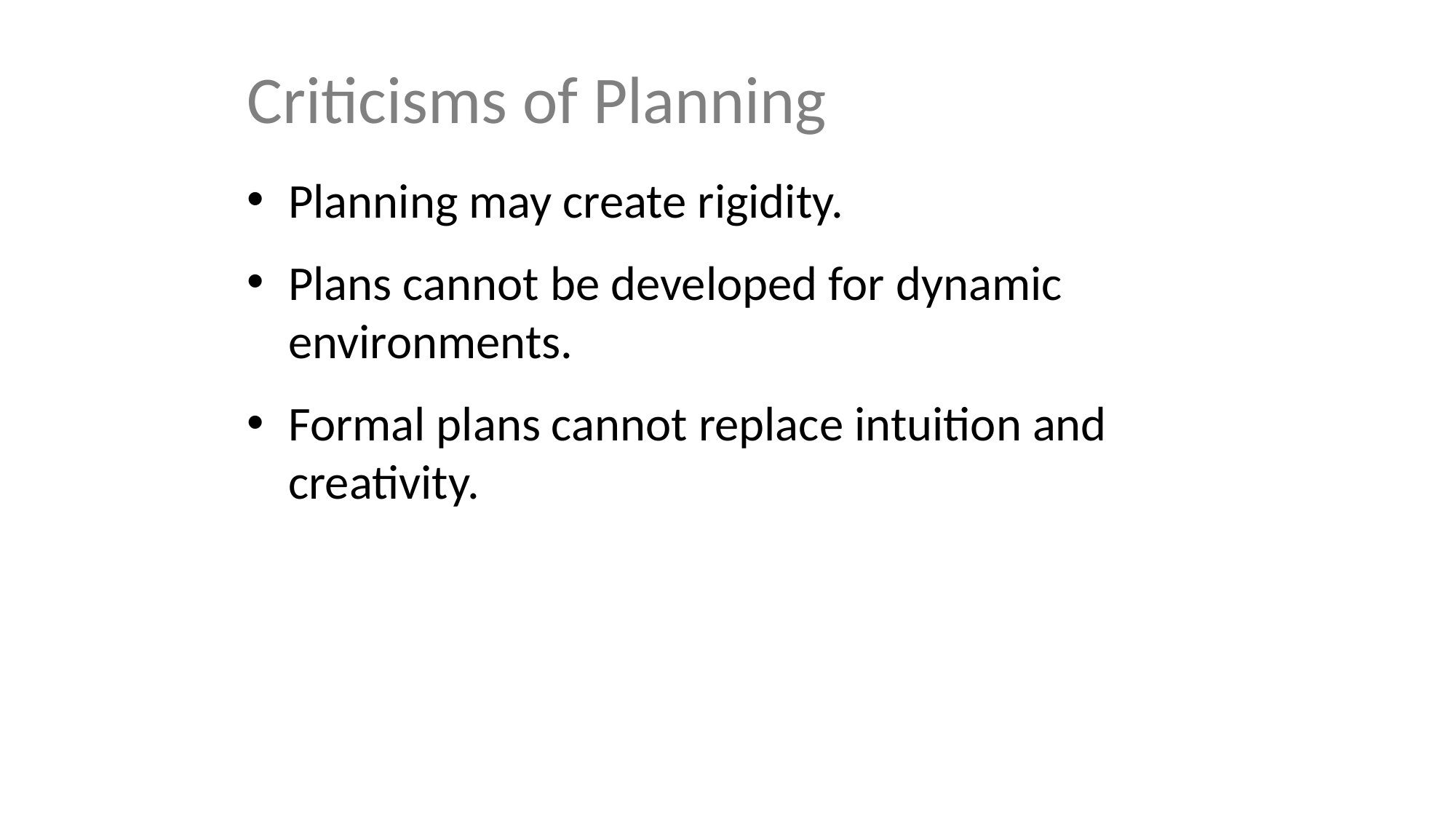

# Criticisms of Planning
Planning may create rigidity.
Plans cannot be developed for dynamic environments.
Formal plans cannot replace intuition and creativity.